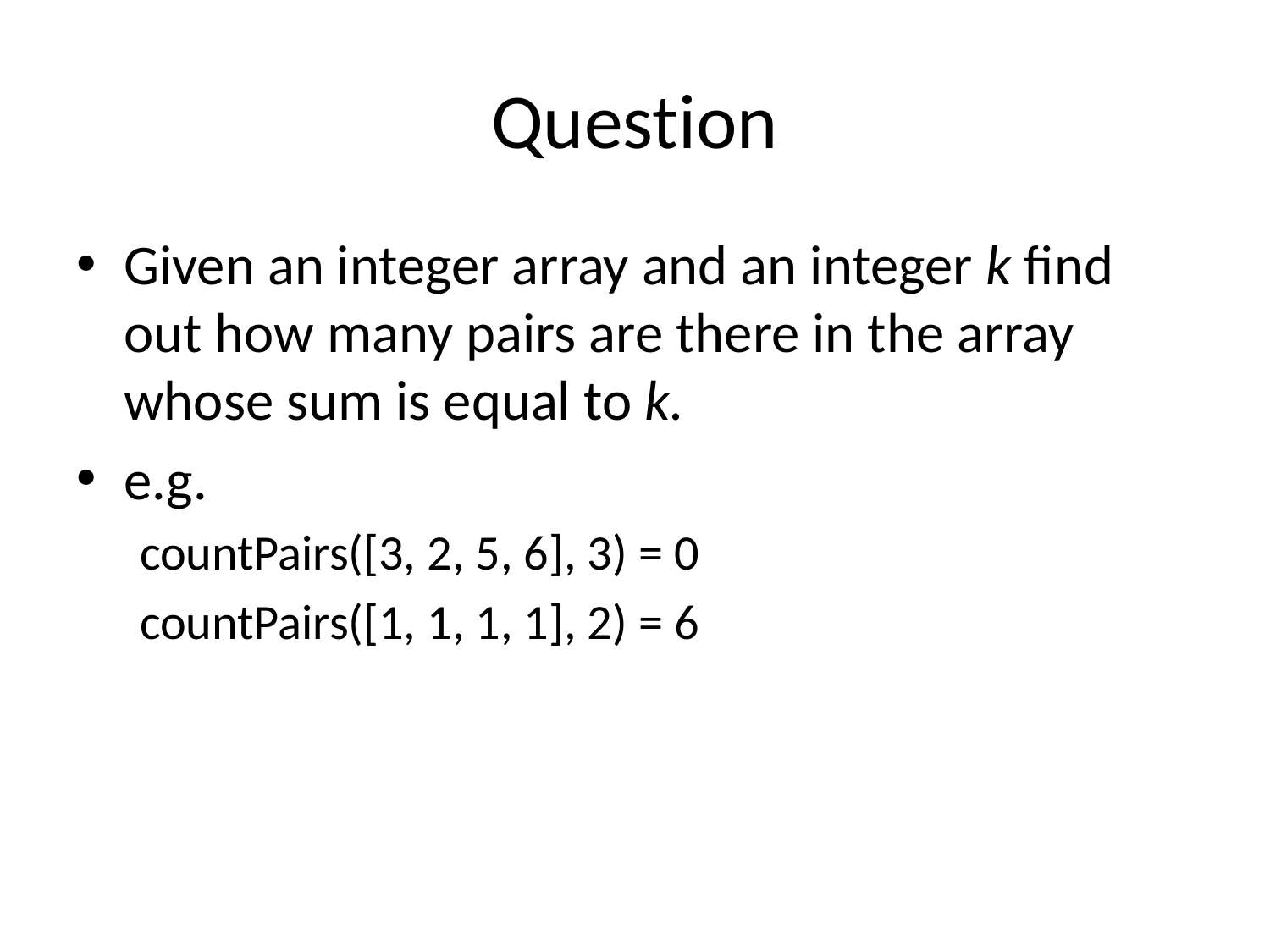

# Question
Given an integer array and an integer k find out how many pairs are there in the array whose sum is equal to k.
e.g.
countPairs([3, 2, 5, 6], 3) = 0
countPairs([1, 1, 1, 1], 2) = 6